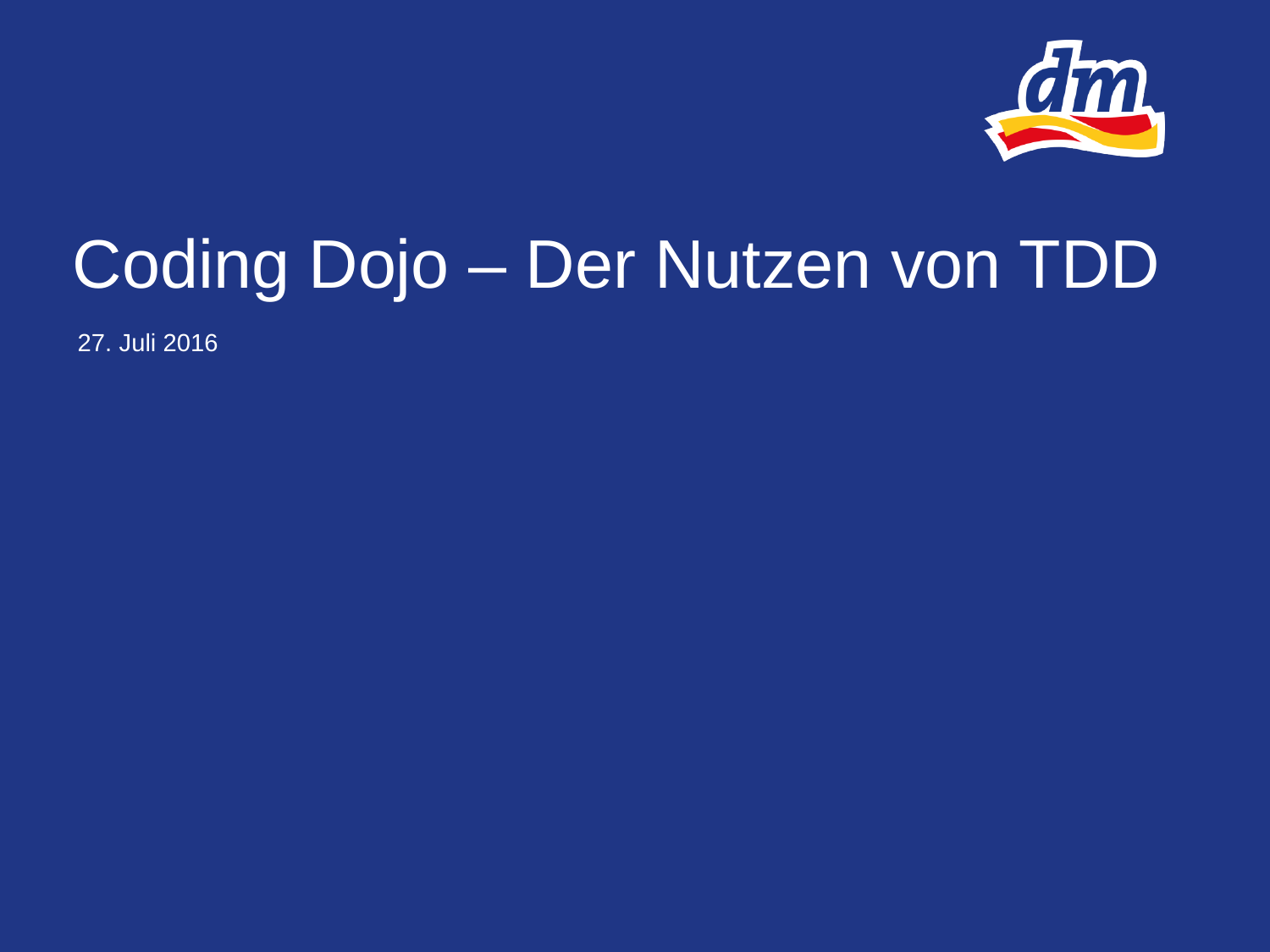

# Coding Dojo – Der Nutzen von TDD
27. Juli 2016